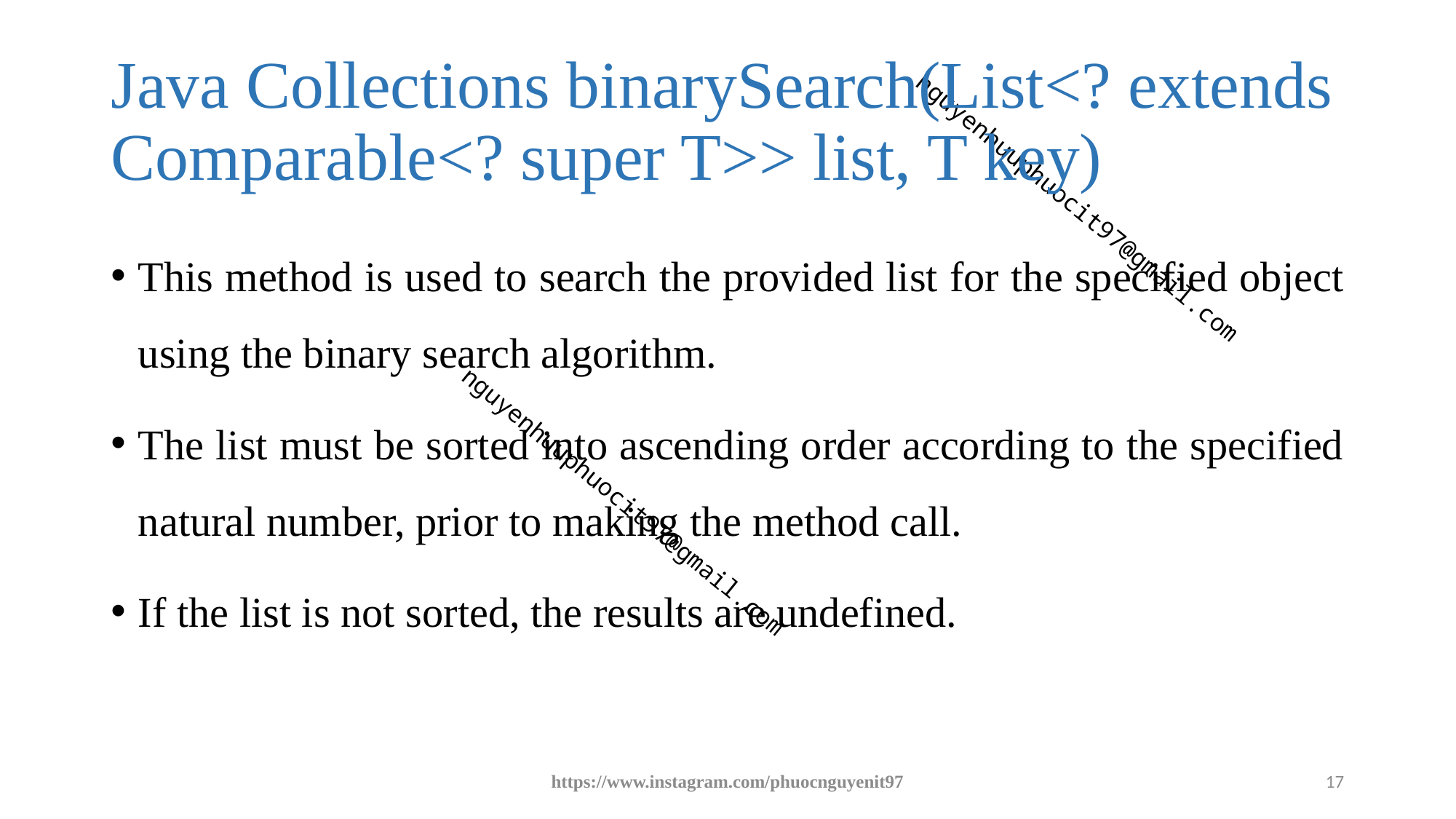

# Java Collections binarySearch(List<? extends Comparable<? super T>> list, T key)
This method is used to search the provided list for the specified object using the binary search algorithm.
The list must be sorted into ascending order according to the specified natural number, prior to making the method call.
If the list is not sorted, the results are undefined.
https://www.instagram.com/phuocnguyenit97
17